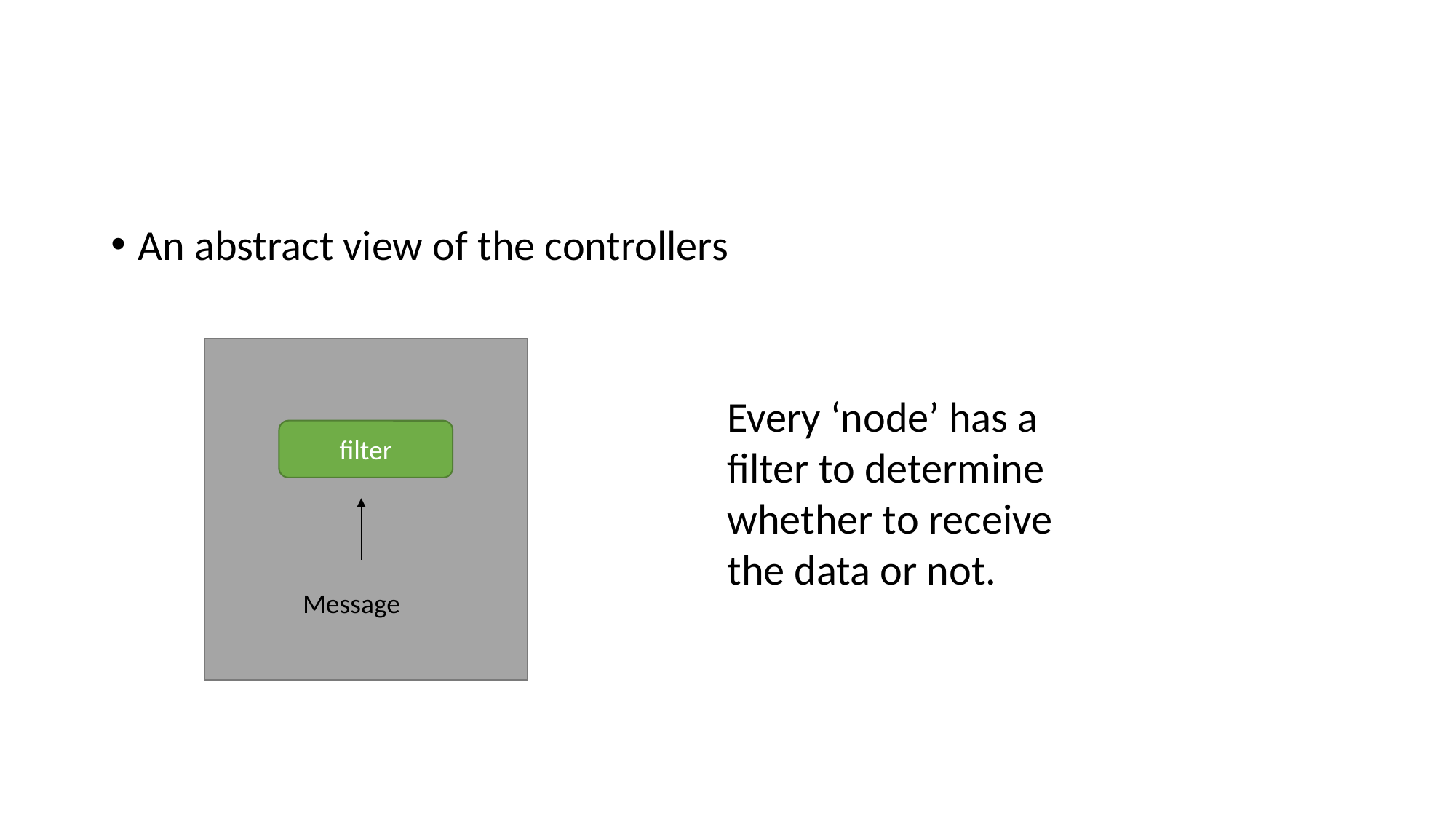

#
An abstract view of the controllers

Every ‘node’ has a filter to determine whether to receive the data or not.

filter
Message